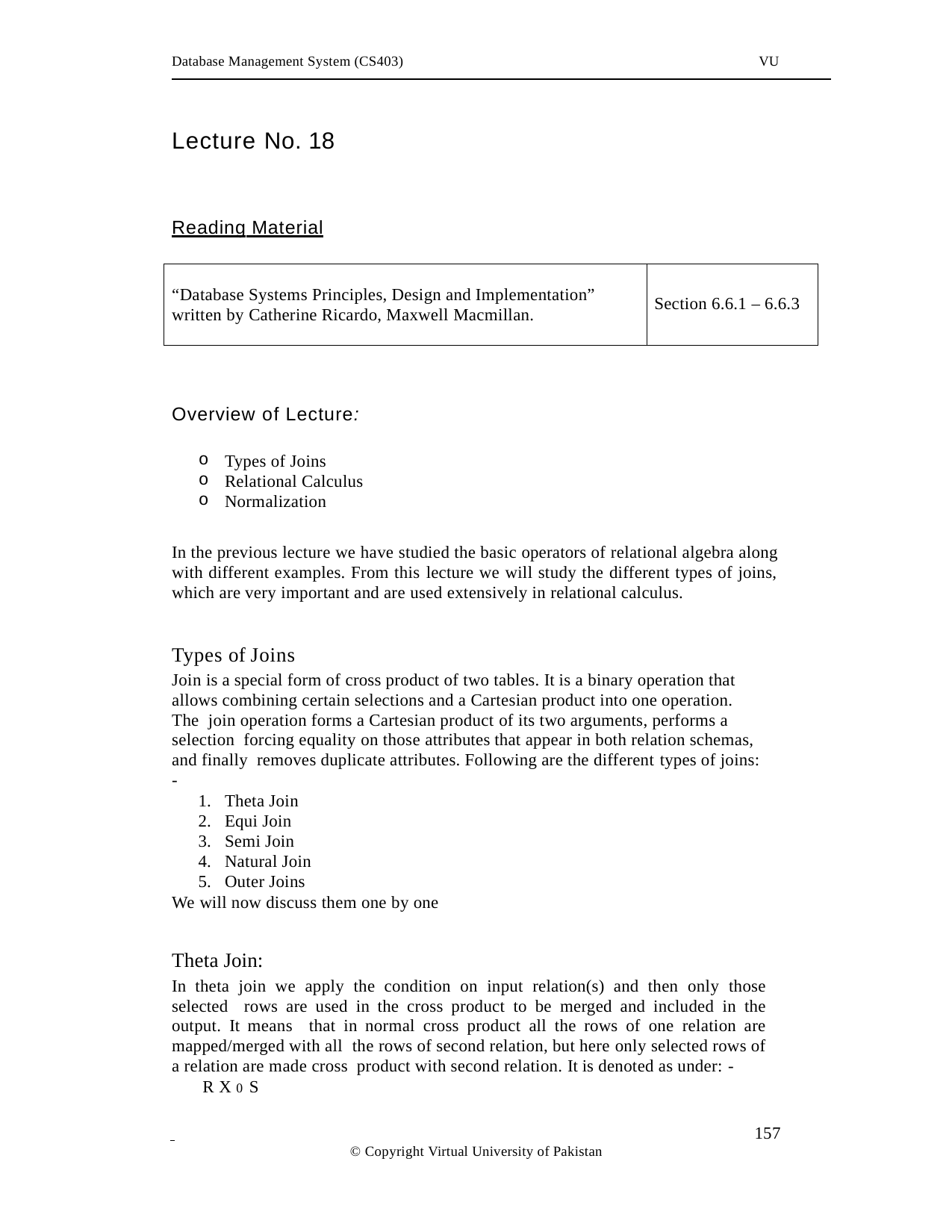

Database Management System (CS403)
VU

Lecture No. 18
Reading Material

“Database Systems Principles, Design and Implementation”  written by Catherine Ricardo, Maxwell Macmillan.
Section 6.6.1 – 6.6.3

Overview of Lecture:

Types of Joins
Relational Calculus
Normalization

In the previous lecture we have studied the basic operators of relational algebra along  with different examples. From this lecture we will study the different types of joins,  which are very important and are used extensively in relational calculus.

Types of Joins
Join is a special form of cross product of two tables. It is a binary operation that  allows combining certain selections and a Cartesian product into one operation. The  join operation forms a Cartesian product of its two arguments, performs a selection  forcing equality on those attributes that appear in both relation schemas, and finally  removes duplicate attributes. Following are the different types of joins: -
Theta Join
Equi Join
Semi Join
Natural Join
Outer Joins
We will now discuss them one by one
Theta Join:
In theta join we apply the condition on input relation(s) and then only those selected  rows are used in the cross product to be merged and included in the output. It means  that in normal cross product all the rows of one relation are mapped/merged with all  the rows of second relation, but here only selected rows of a relation are made cross  product with second relation. It is denoted as under: -
R X 0 S
 	157
© Copyright Virtual University of Pakistan